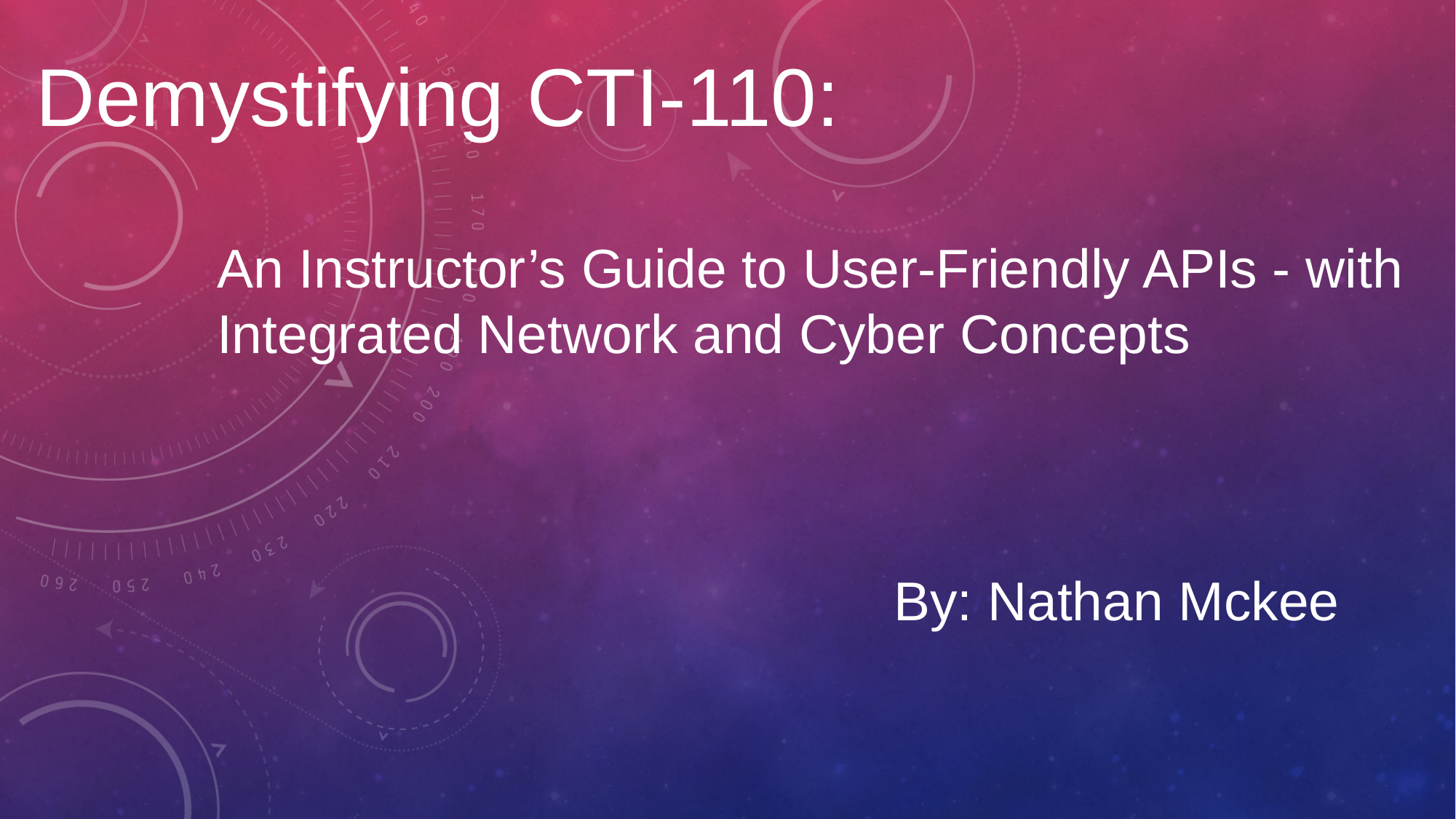

Demystifying CTI-110:
An Instructor’s Guide to User-Friendly APIs - with Integrated Network and Cyber Concepts
By: Nathan Mckee